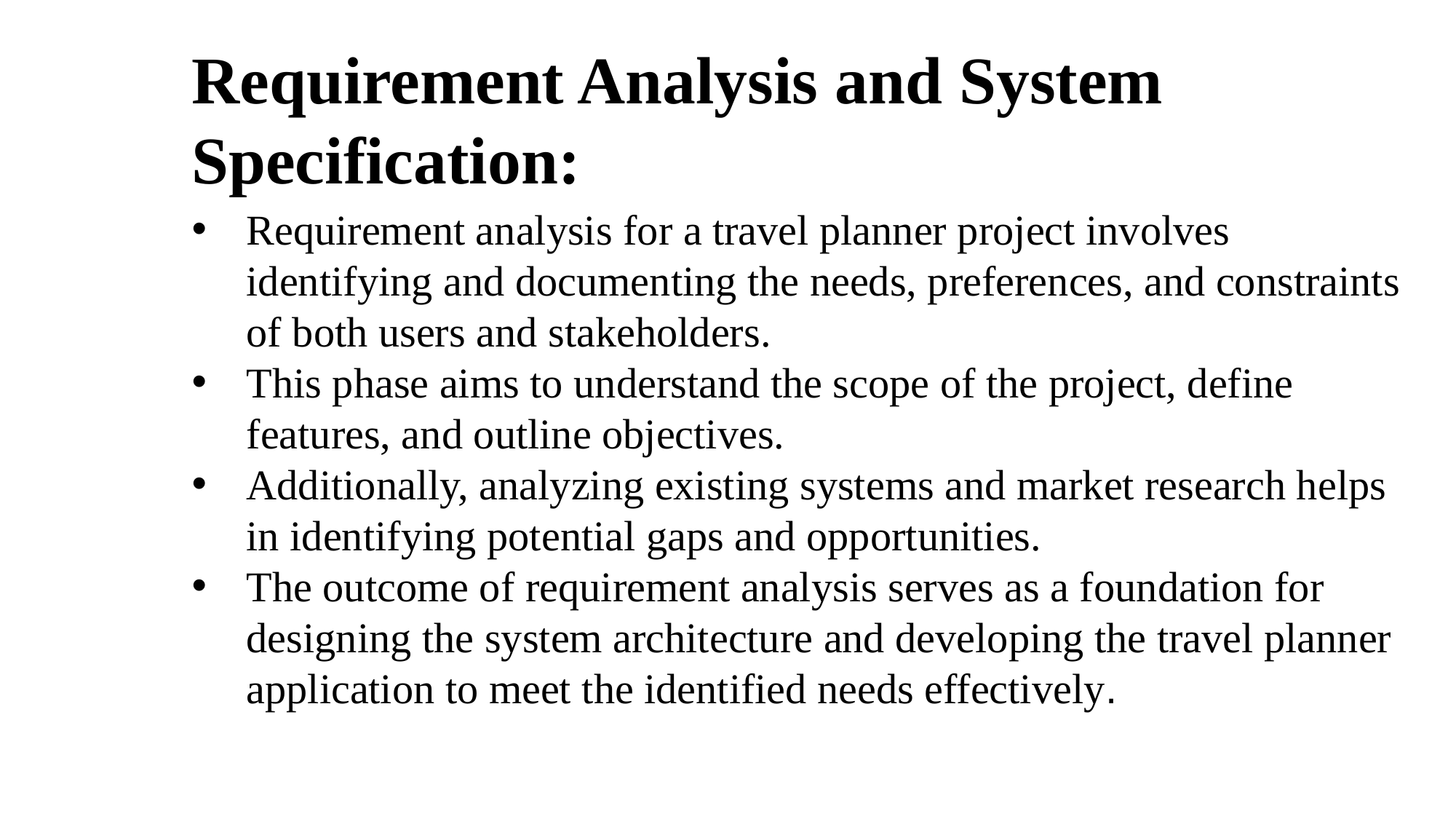

Requirement Analysis and System Specification:
Requirement analysis for a travel planner project involves identifying and documenting the needs, preferences, and constraints of both users and stakeholders.
This phase aims to understand the scope of the project, define features, and outline objectives.
Additionally, analyzing existing systems and market research helps in identifying potential gaps and opportunities.
The outcome of requirement analysis serves as a foundation for designing the system architecture and developing the travel planner application to meet the identified needs effectively.